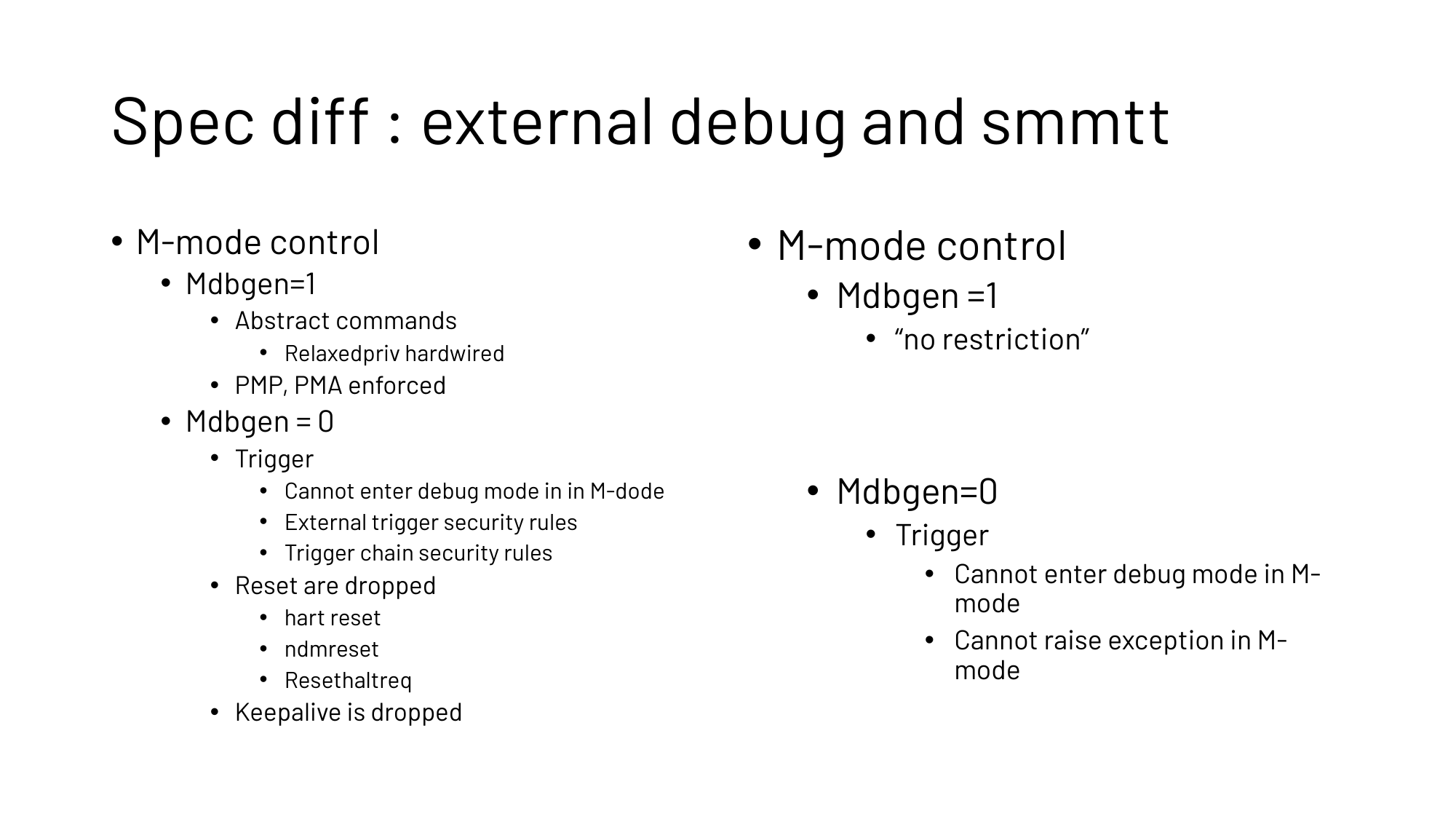

# Spec diff : external debug and smmtt
M-mode control
Mdbgen=1
Abstract commands
Relaxedpriv hardwired
PMP, PMA enforced
Mdbgen = 0
Trigger
Cannot enter debug mode in in M-dode
External trigger security rules
Trigger chain security rules
Reset are dropped
hart reset
ndmreset
Resethaltreq
Keepalive is dropped
M-mode control
Mdbgen =1
“no restriction”

Mdbgen=0
Trigger
Cannot enter debug mode in M-mode
Cannot raise exception in M-mode